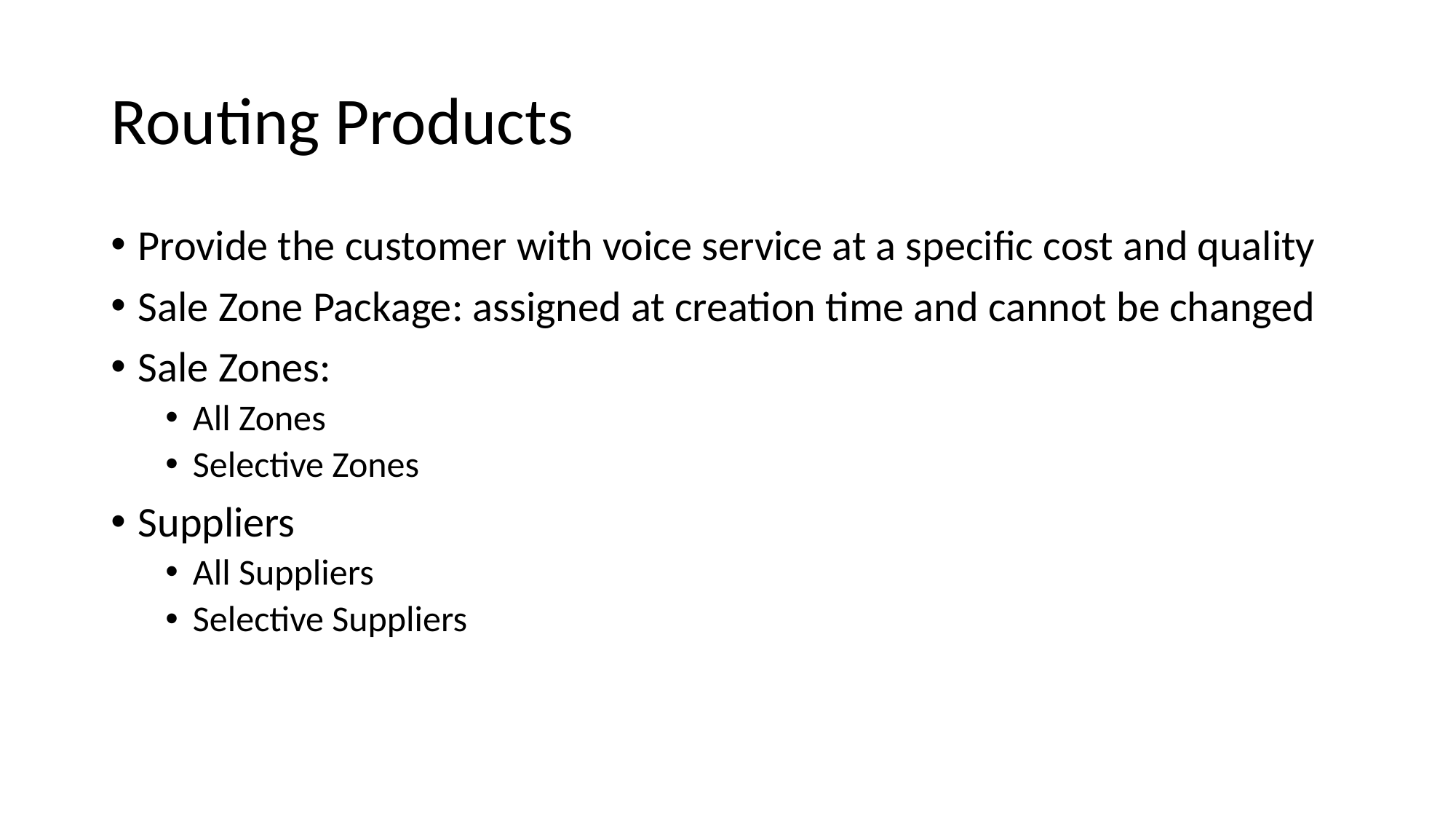

# Routing Products
Provide the customer with voice service at a specific cost and quality
Sale Zone Package: assigned at creation time and cannot be changed
Sale Zones:
All Zones
Selective Zones
Suppliers
All Suppliers
Selective Suppliers